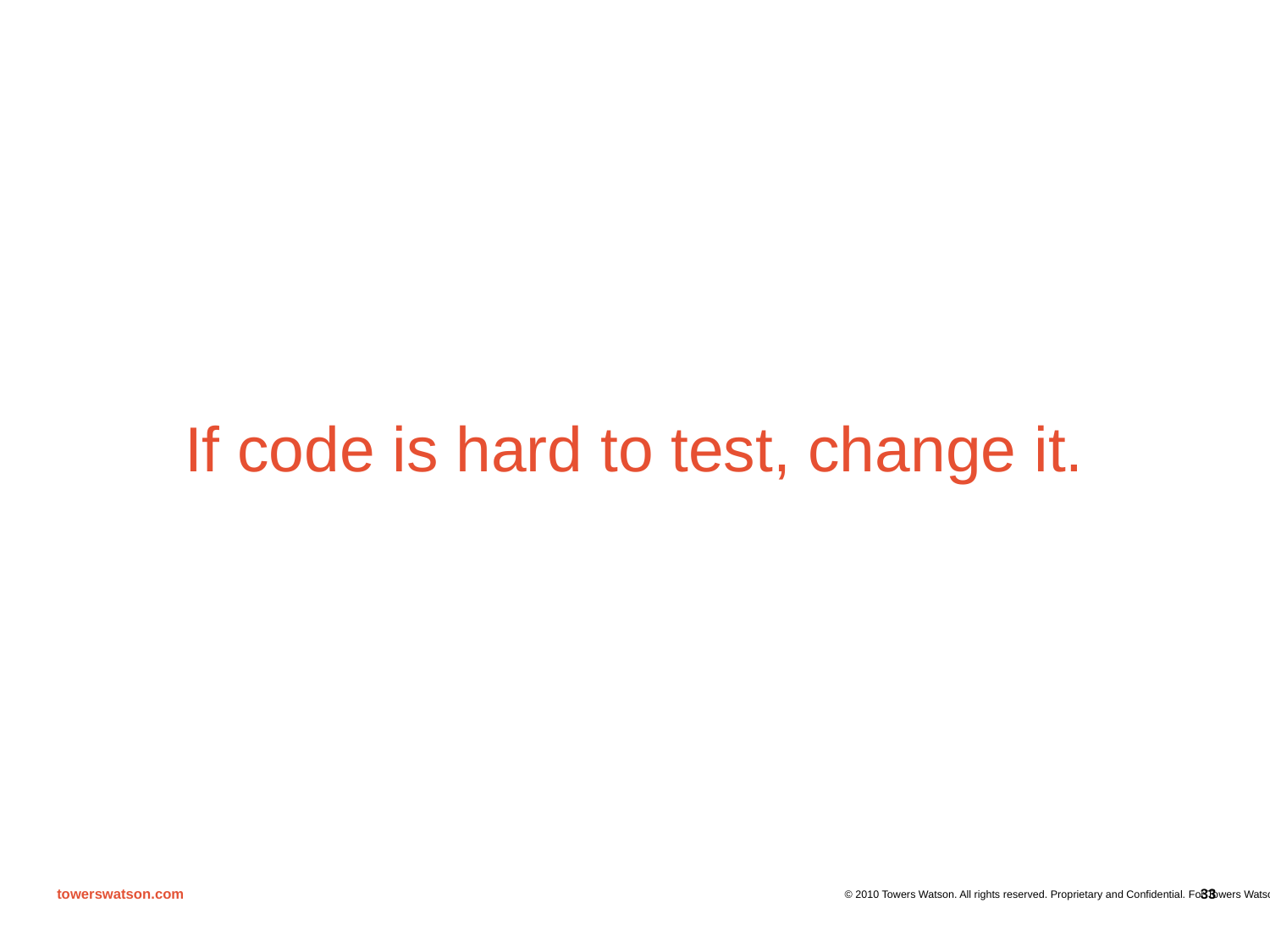

# If code is hard to test, change it.
33